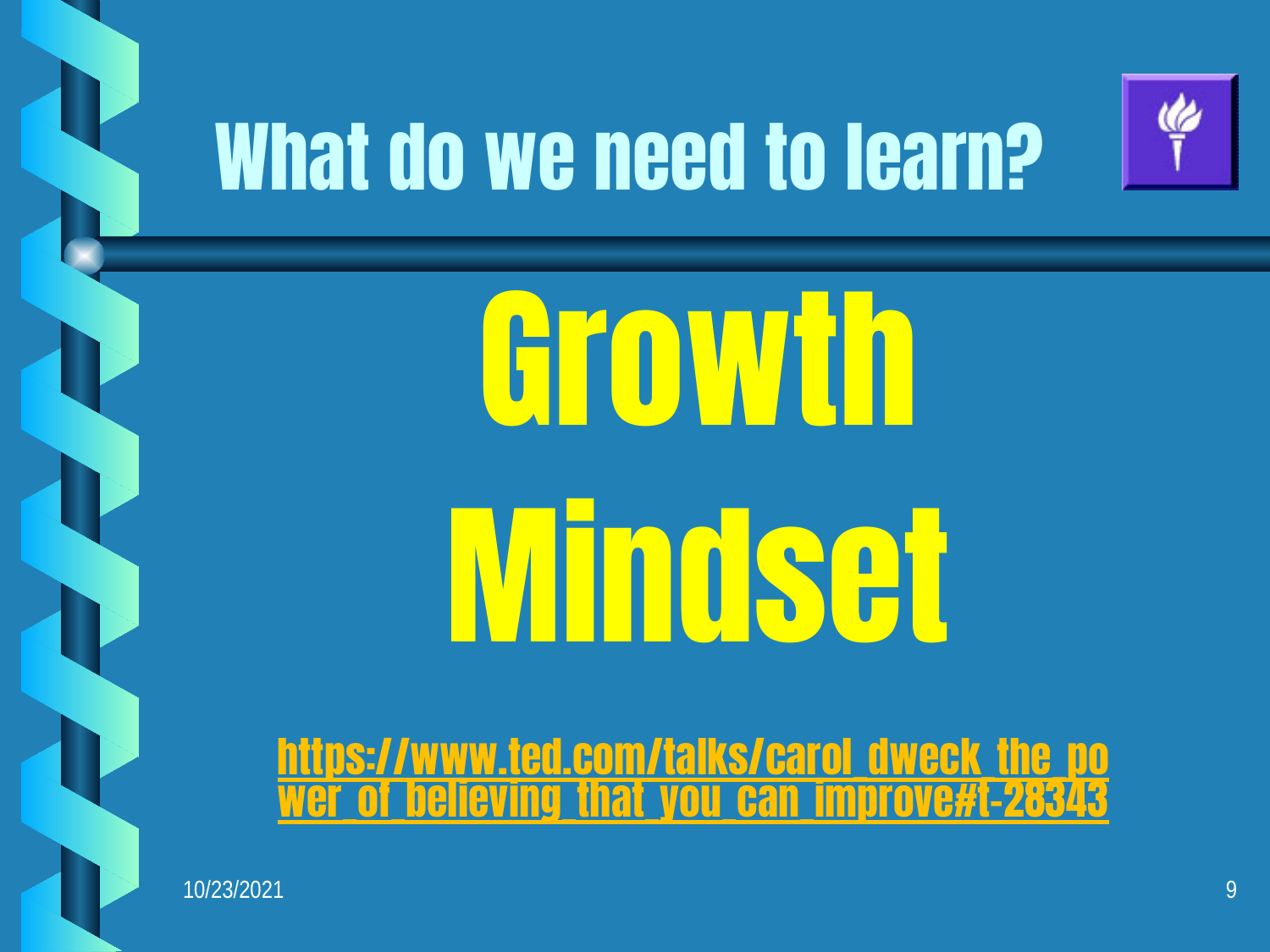

# What do we need to learn?

Growth
Mindset
https://www.ted.com/talks/carol_dweck_the_power_of_believing_that_you_can_improve#t-28343

10/23/2021
9